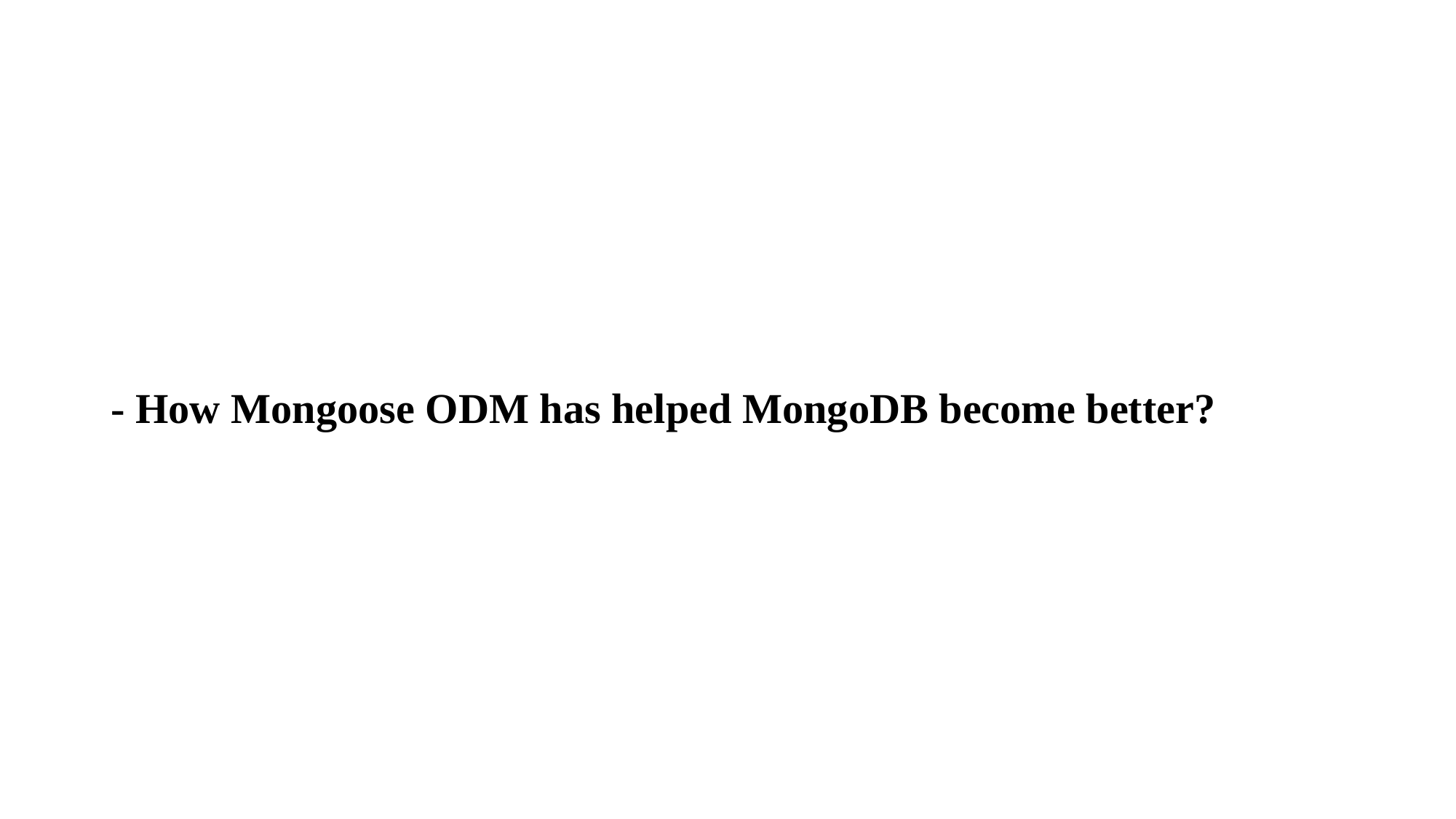

# - How Mongoose ODM has helped MongoDB become better?